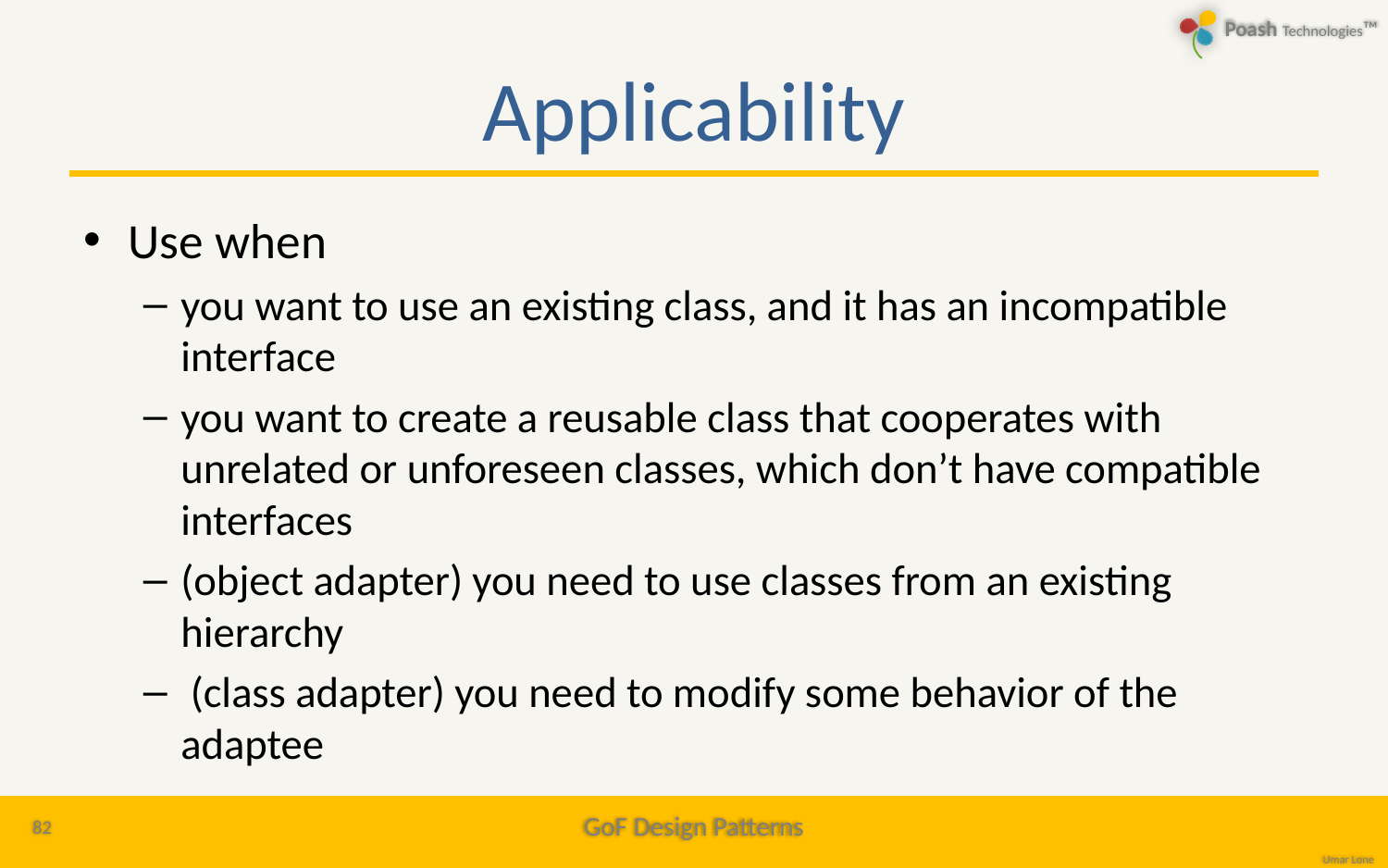

# Applicability
Use when
you want to use an existing class, and it has an incompatible interface
you want to create a reusable class that cooperates with unrelated or unforeseen classes, which don’t have compatible interfaces
(object adapter) you need to use classes from an existing hierarchy
 (class adapter) you need to modify some behavior of the adaptee
82